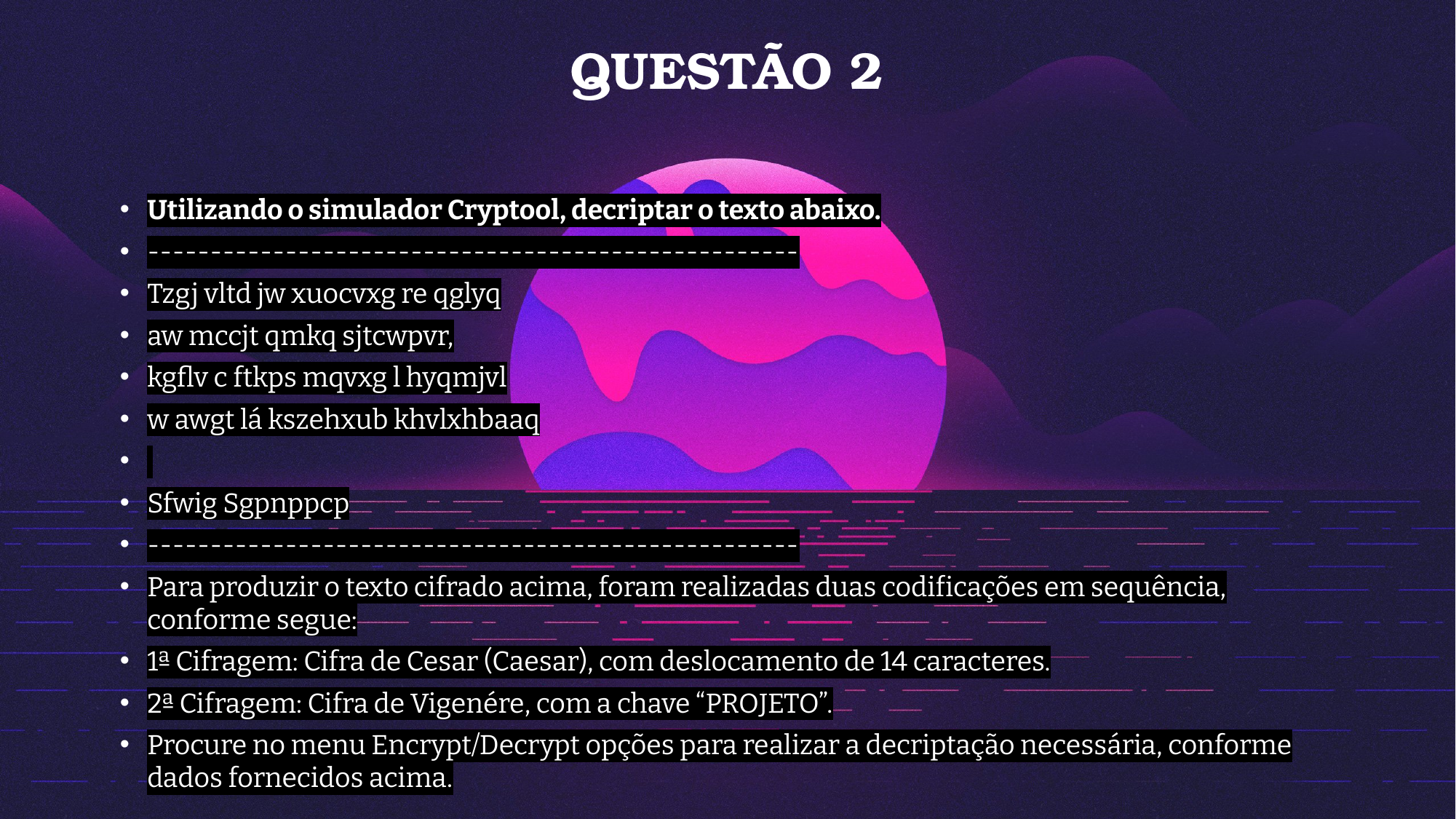

# Questão 2
Utilizando o simulador Cryptool, decriptar o texto abaixo.
----------------------------------------------------
Tzgj vltd jw xuocvxg re qglyq
aw mccjt qmkq sjtcwpvr,
kgflv c ftkps mqvxg l hyqmjvl
w awgt lá kszehxub khvlxhbaaq

Sfwig Sgpnppcp
----------------------------------------------------
Para produzir o texto cifrado acima, foram realizadas duas codificações em sequência, conforme segue:
1ª Cifragem: Cifra de Cesar (Caesar), com deslocamento de 14 caracteres.
2ª Cifragem: Cifra de Vigenére, com a chave “PROJETO”.
Procure no menu Encrypt/Decrypt opções para realizar a decriptação necessária, conforme dados fornecidos acima.